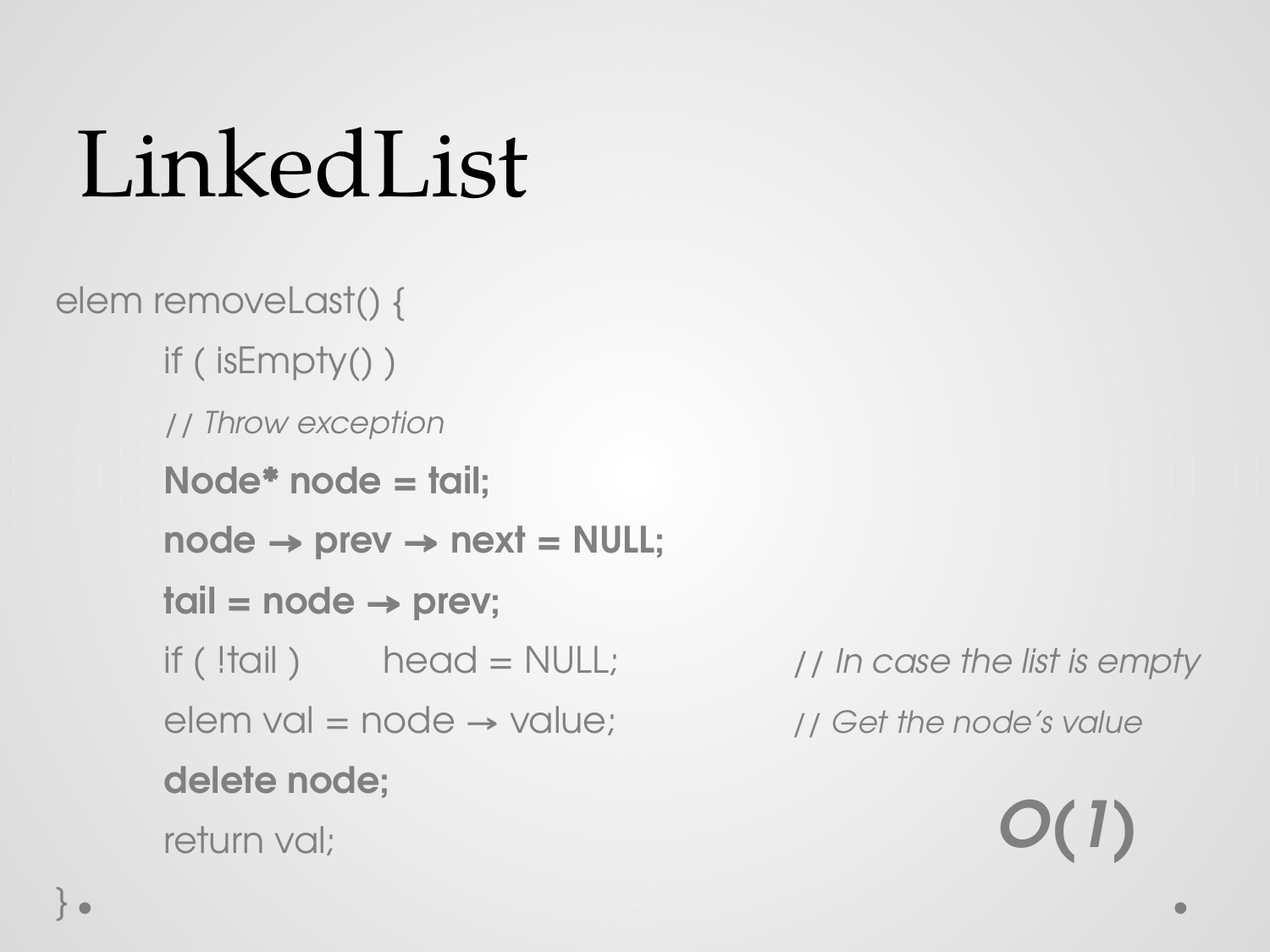

# LinkedList
elem removeLast() {
	if ( isEmpty() )
		// Throw exception
	Node* node = tail;
	node → prev → next = NULL;
	tail = node → prev;
	if ( !tail )	head = NULL;	        // In case the list is empty
	elem val = node → value;	        // Get the node’s value
	delete node;
	return val;
}
O(1)